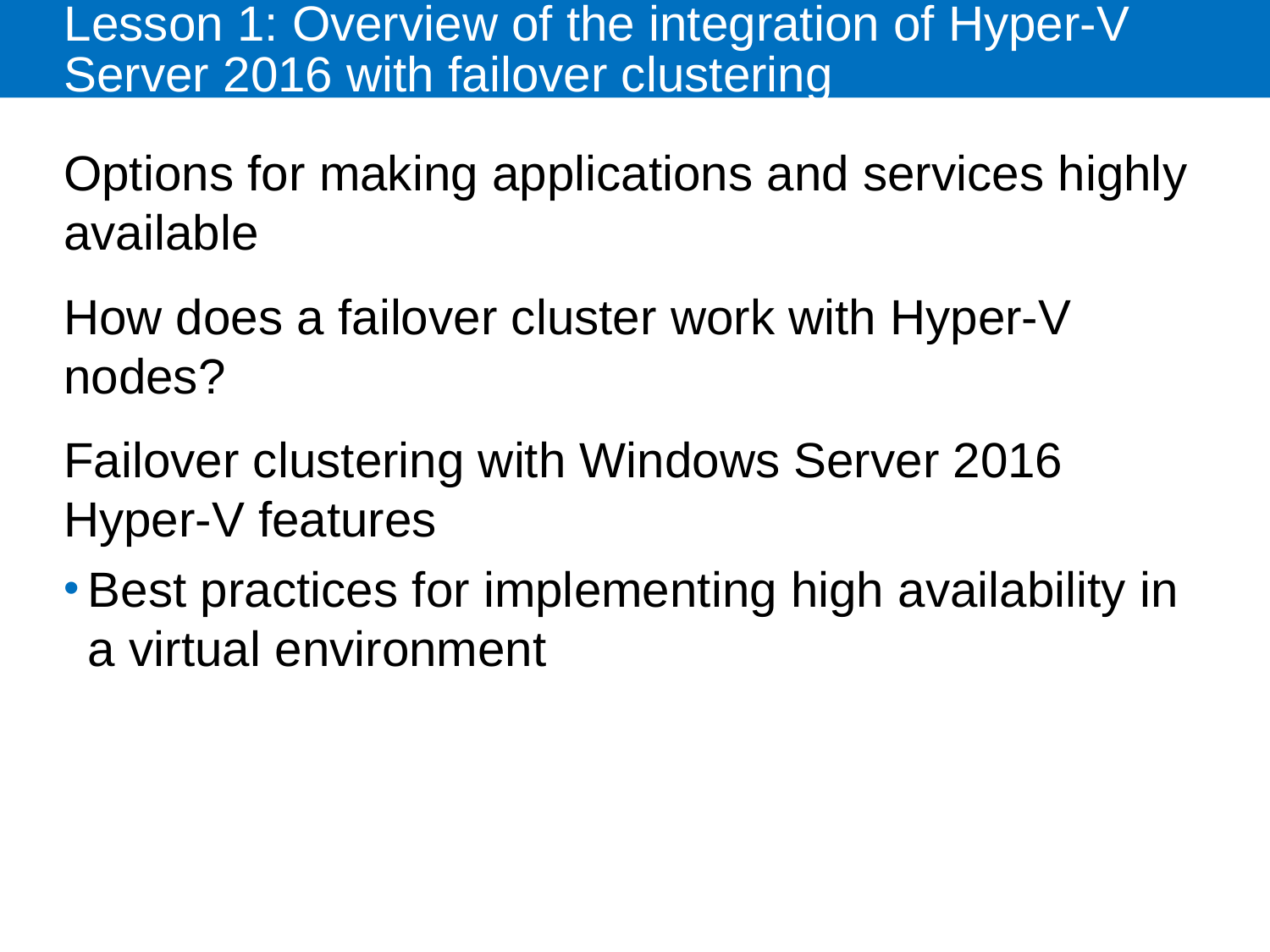

# Lesson 1: Overview of the integration of Hyper-V Server 2016 with failover clustering
Options for making applications and services highly available
How does a failover cluster work with Hyper-V nodes?
Failover clustering with Windows Server 2016 Hyper-V features
Best practices for implementing high availability in a virtual environment